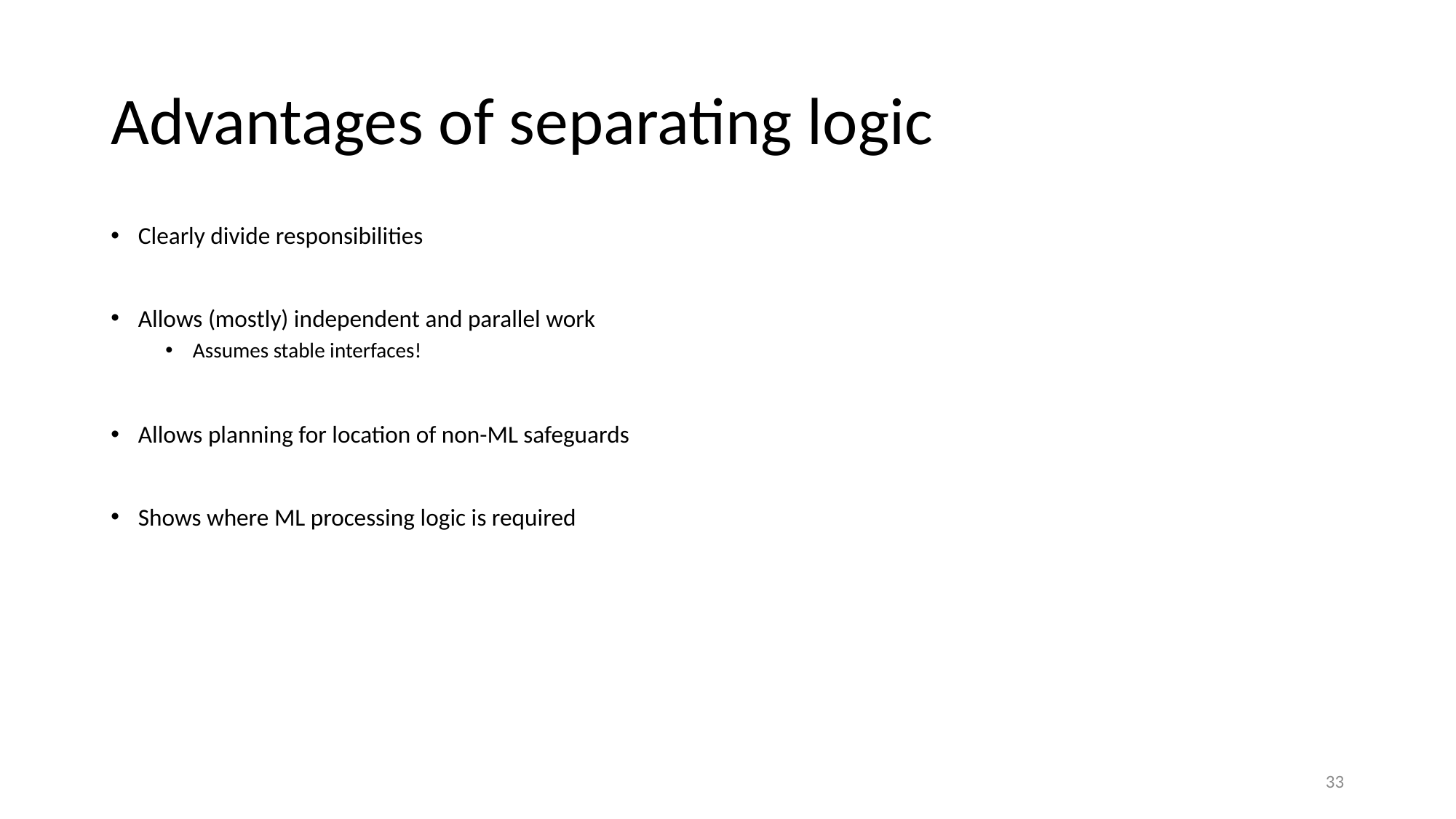

# Advantages of separating logic
Clearly divide responsibilities

Allows (mostly) independent and parallel work
Assumes stable interfaces!

Allows planning for location of non-ML safeguards

Shows where ML processing logic is required

33